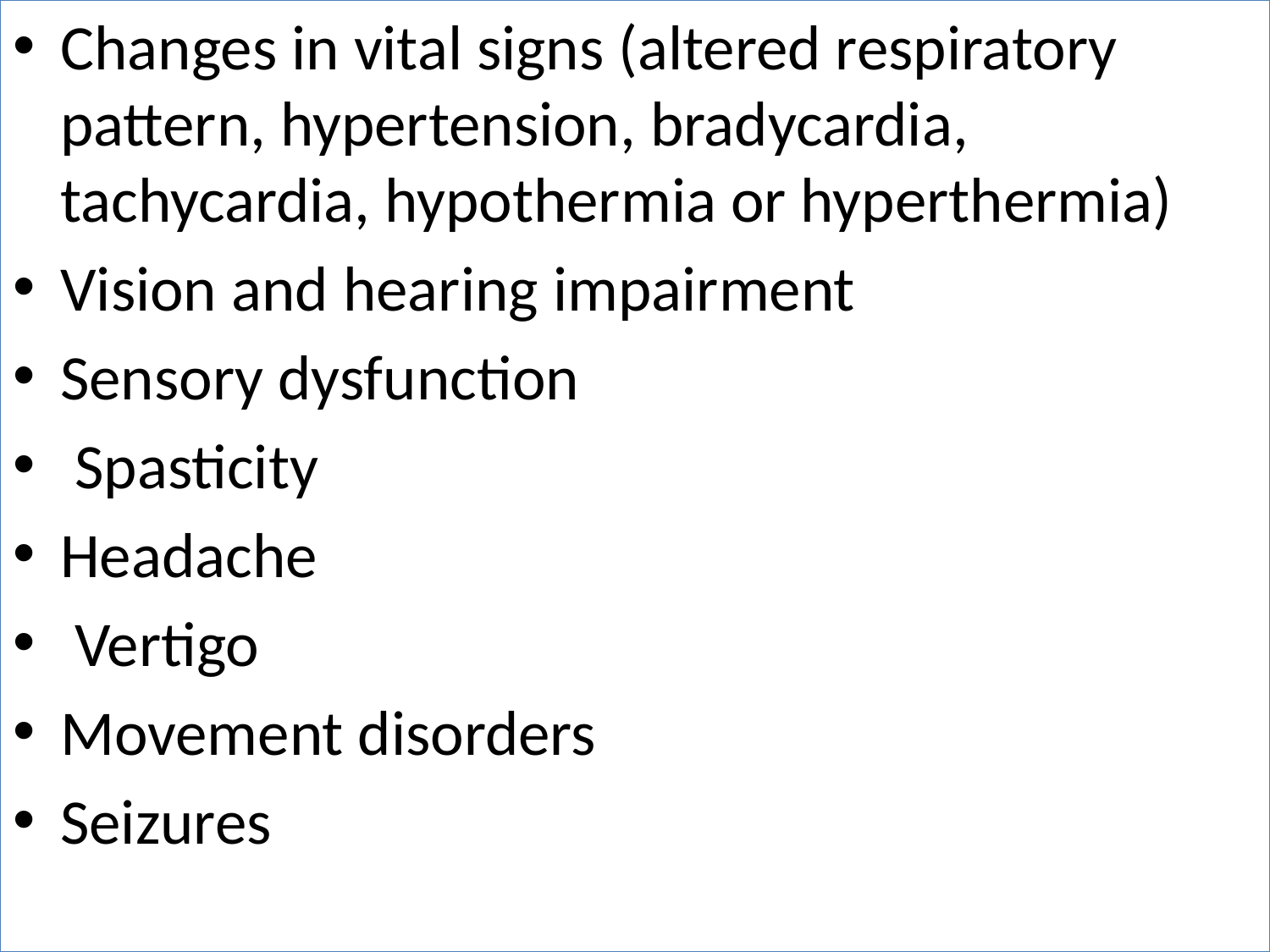

Changes in vital signs (altered respiratory pattern, hypertension, bradycardia, tachycardia, hypothermia or hyperthermia)
Vision and hearing impairment
Sensory dysfunction
 Spasticity
Headache
 Vertigo
Movement disorders
Seizures